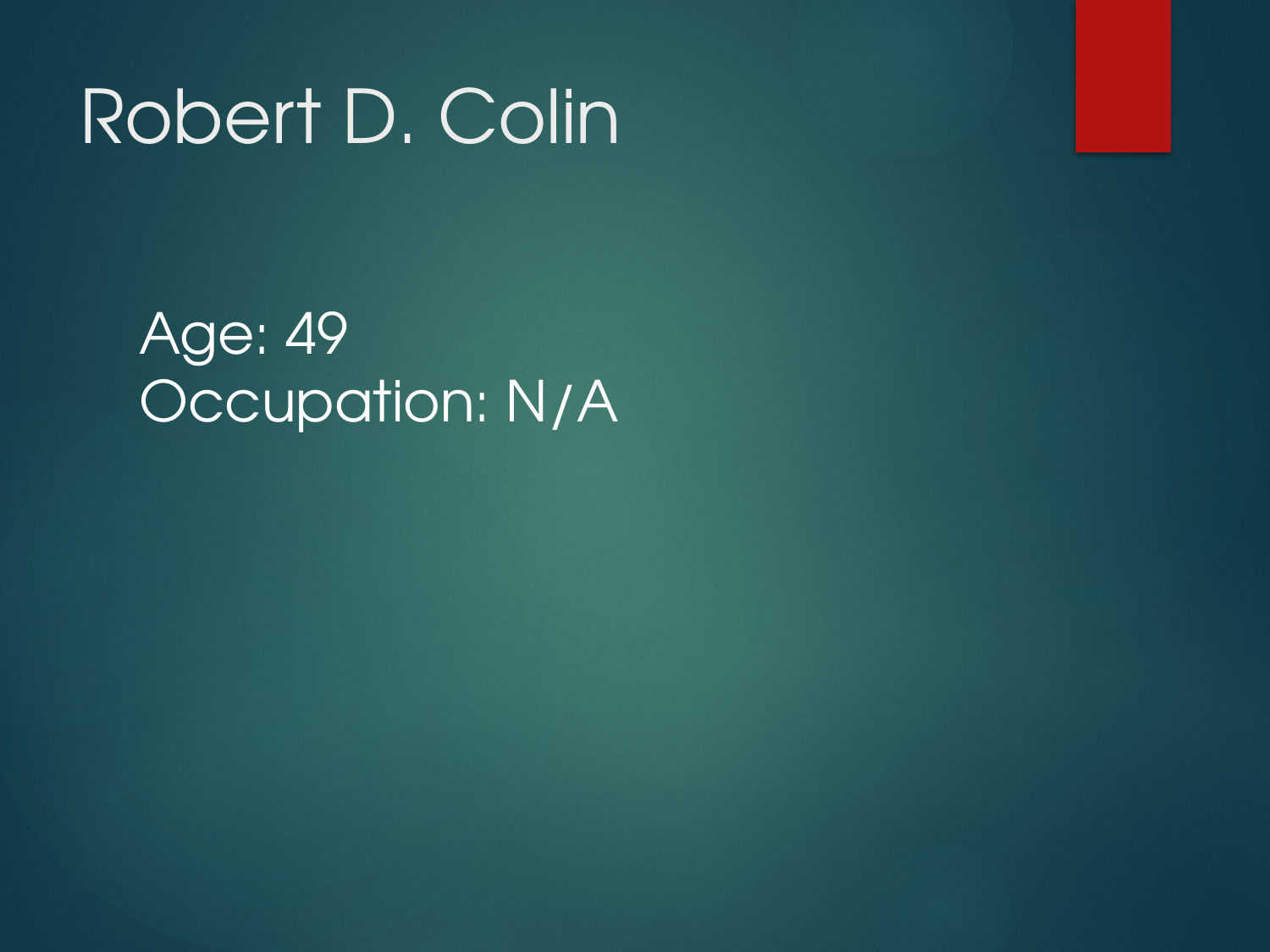

# Robert D. Colin

Age: 49
Occupation: N/A